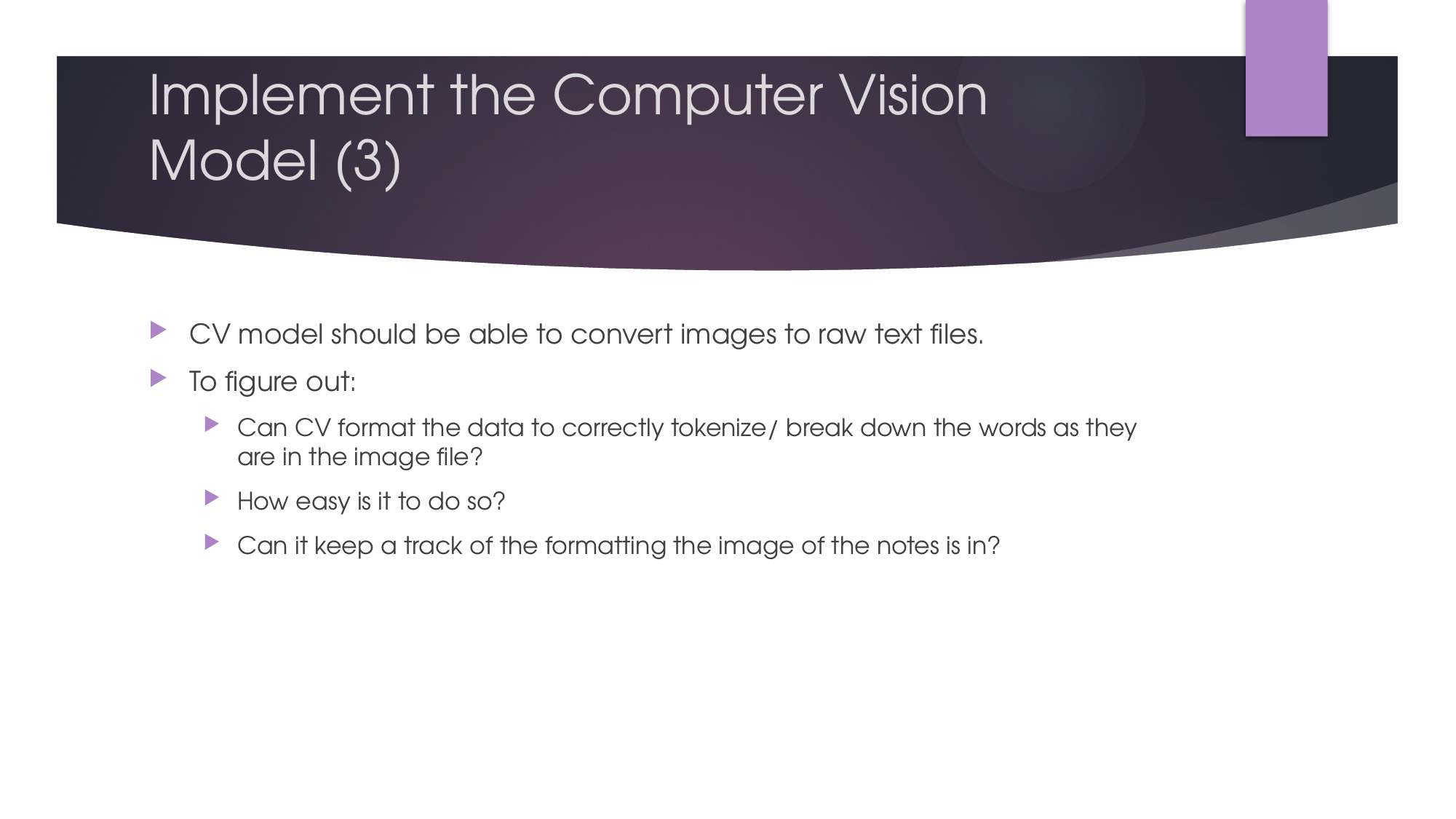

# Implement the Computer Vision Model (3)
CV model should be able to convert images to raw text files.
To figure out:
Can CV format the data to correctly tokenize/ break down the words as they are in the image file?
How easy is it to do so?
Can it keep a track of the formatting the image of the notes is in?